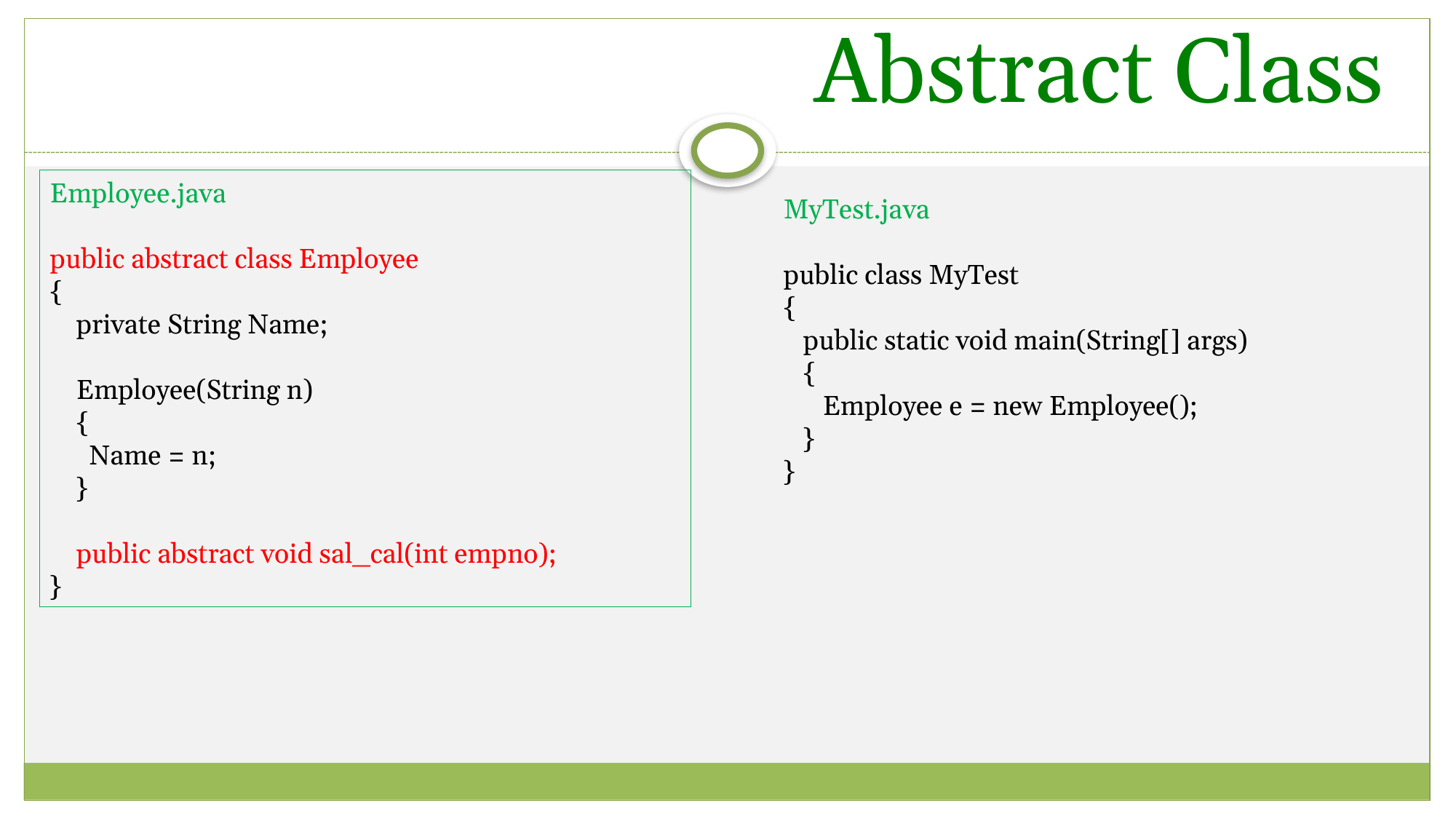

Abstract Class
Employee.java

public abstract class Employee
{
    private String Name;

    Employee(String n)
    {
      Name = n;
    }

    public abstract void sal_cal(int empno);
}
MyTest.java

public class MyTest
{
   public static void main(String[] args)
   {
      Employee e = new Employee();
   }
}